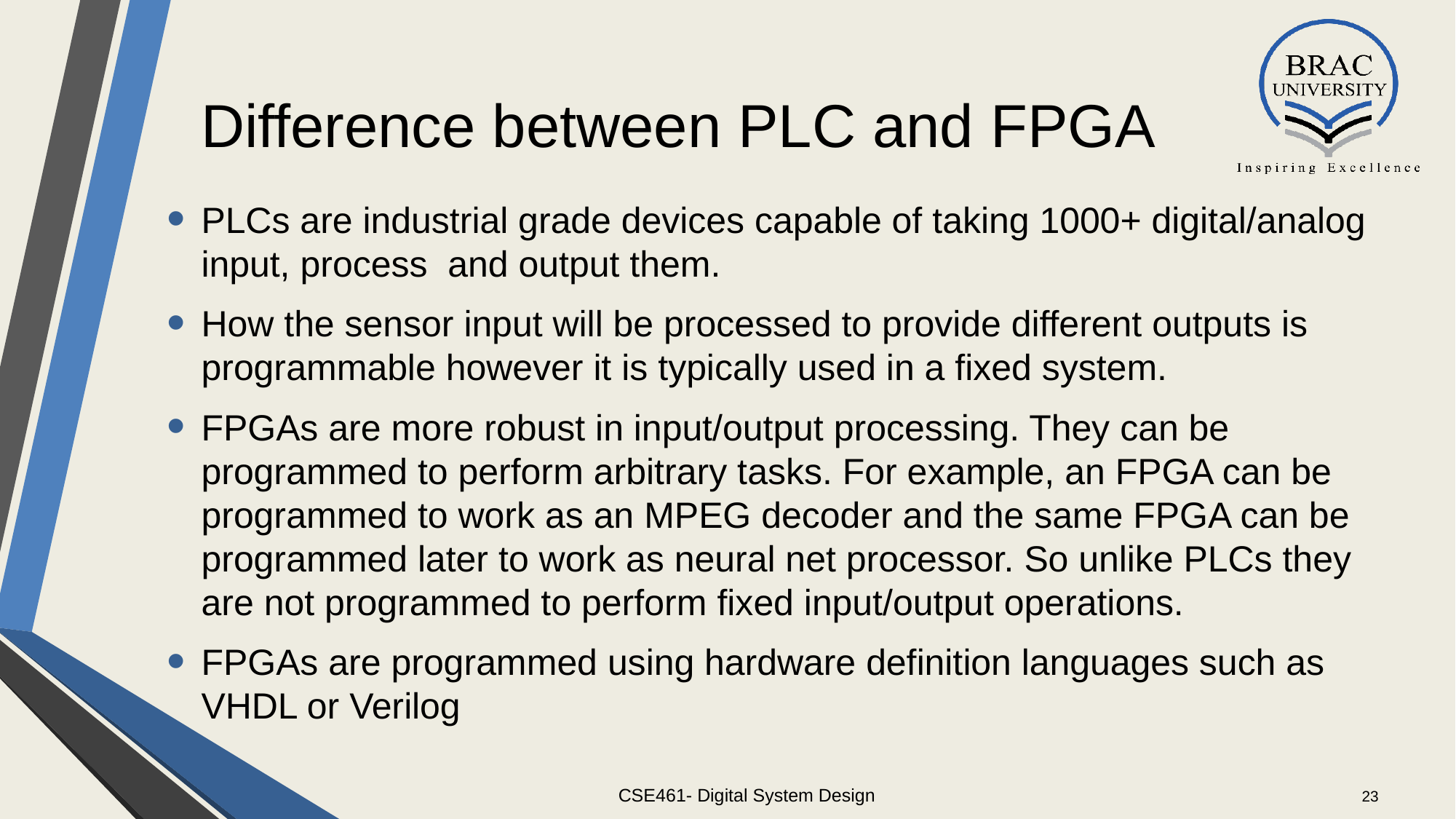

# Difference between PLC and FPGA
PLCs are industrial grade devices capable of taking 1000+ digital/analog input, process  and output them.
How the sensor input will be processed to provide different outputs is programmable however it is typically used in a fixed system.
FPGAs are more robust in input/output processing. They can be programmed to perform arbitrary tasks. For example, an FPGA can be programmed to work as an MPEG decoder and the same FPGA can be programmed later to work as neural net processor. So unlike PLCs they are not programmed to perform fixed input/output operations.
FPGAs are programmed using hardware definition languages such as VHDL or Verilog
CSE461- Digital System Design
23